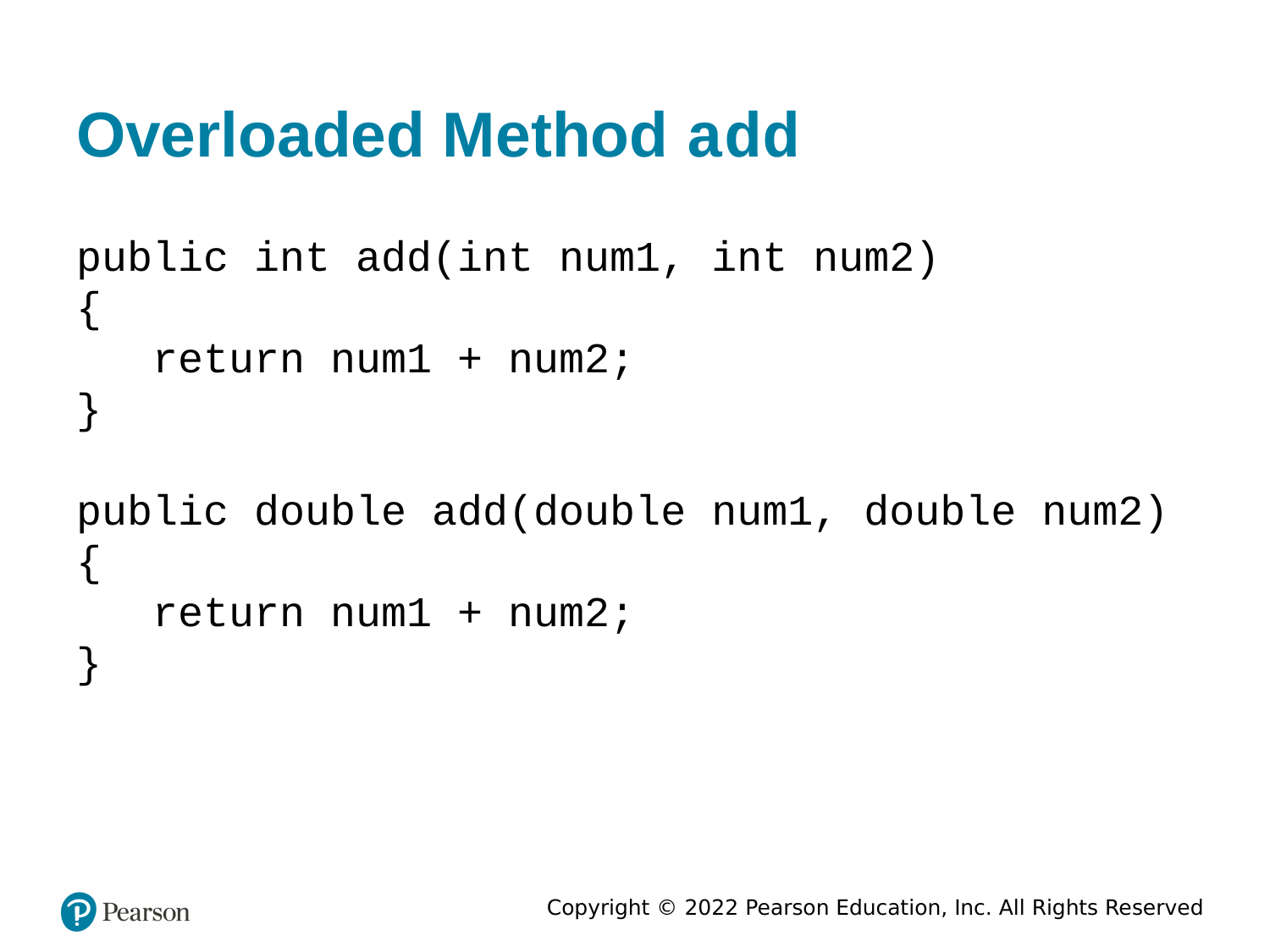

# Overloaded Method add
public int add(int num1, int num2)
{
   return num1 + num2;
}

public double add(double num1, double num2)
{
   return num1 + num2;
}